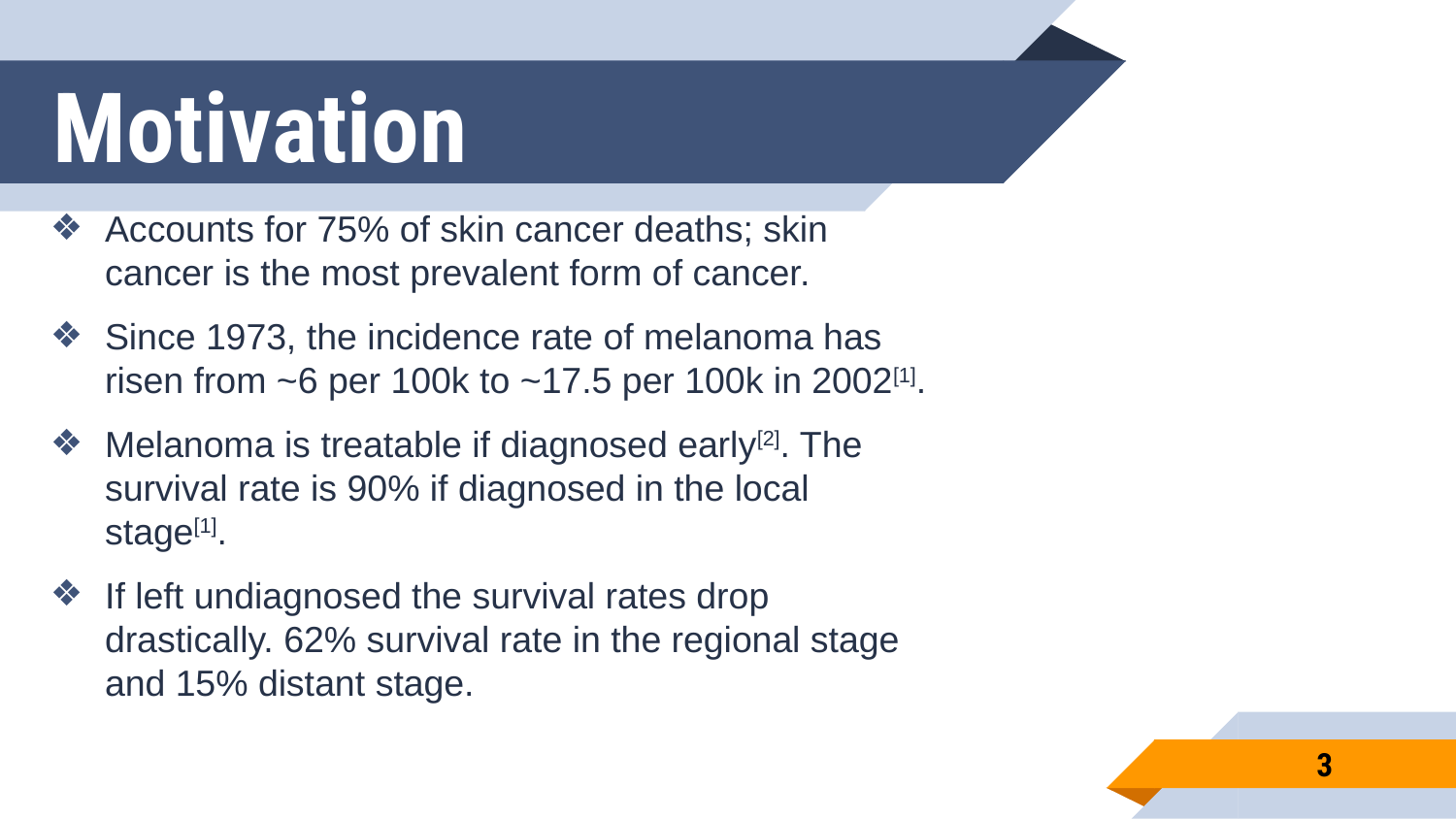

# Motivation
Accounts for 75% of skin cancer deaths; skin cancer is the most prevalent form of cancer.
Since 1973, the incidence rate of melanoma has risen from ~6 per 100k to ~17.5 per 100k in 2002[1].
Melanoma is treatable if diagnosed early[2]. The survival rate is 90% if diagnosed in the local stage[1].
If left undiagnosed the survival rates drop drastically. 62% survival rate in the regional stage and 15% distant stage.

3